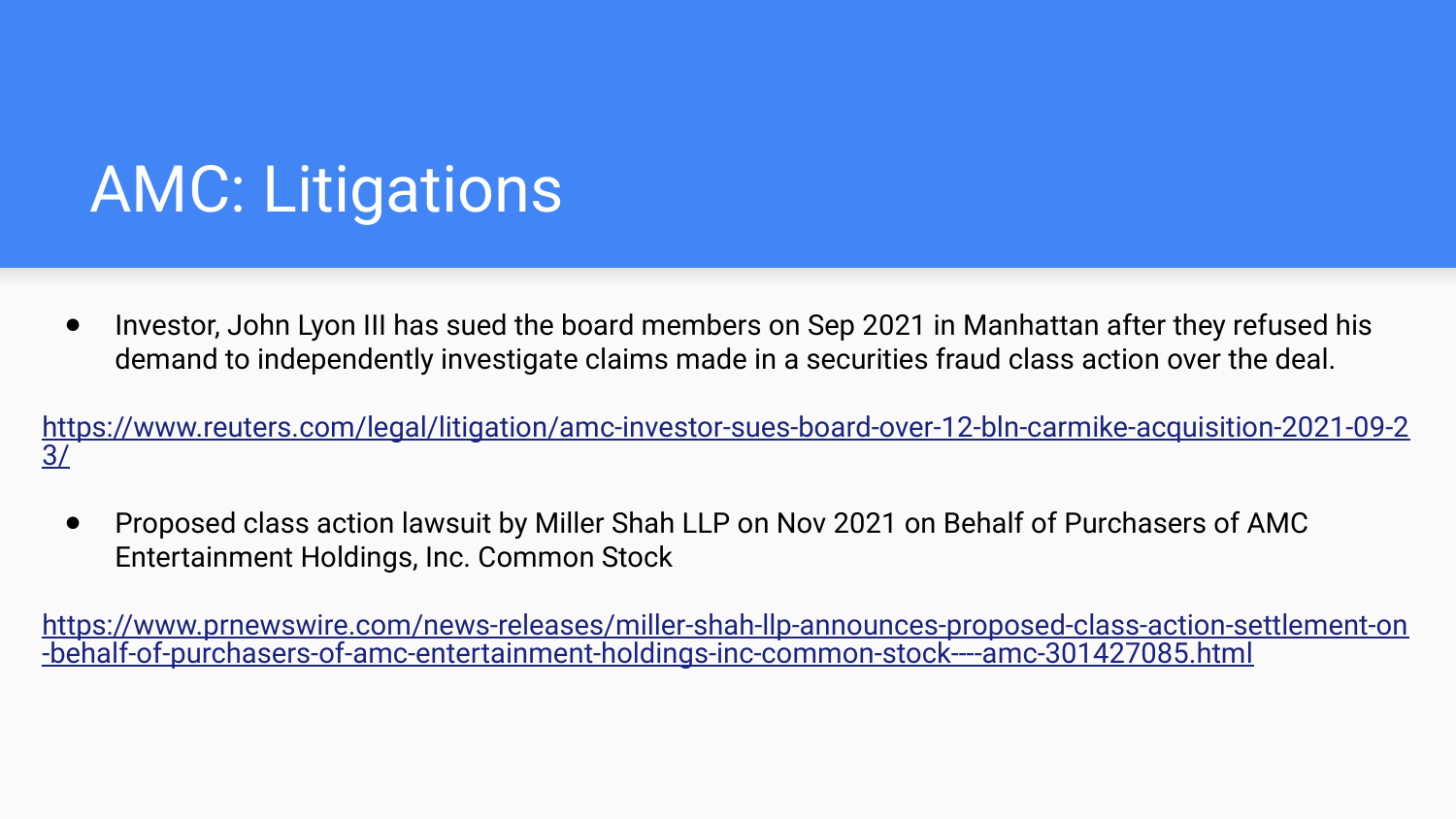

# AMC: Litigations
Investor, John Lyon III has sued the board members on Sep 2021 in Manhattan after they refused his demand to independently investigate claims made in a securities fraud class action over the deal.

https://www.reuters.com/legal/litigation/amc-investor-sues-board-over-12-bln-carmike-acquisition-2021-09-23/

Proposed class action lawsuit by Miller Shah LLP on Nov 2021 on Behalf of Purchasers of AMC Entertainment Holdings, Inc. Common Stock

https://www.prnewswire.com/news-releases/miller-shah-llp-announces-proposed-class-action-settlement-on-behalf-of-purchasers-of-amc-entertainment-holdings-inc-common-stock----amc-301427085.html